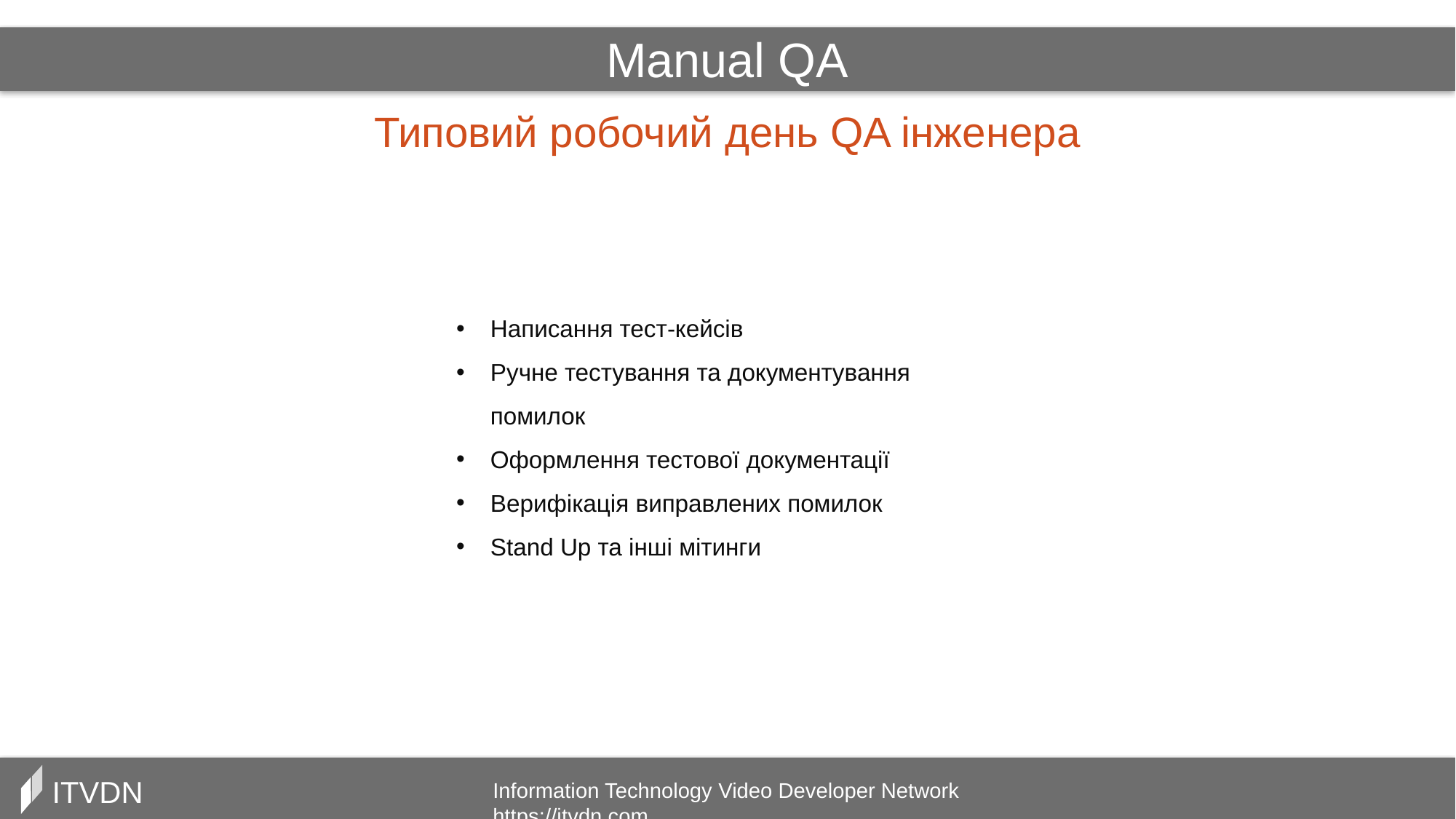

Manual QA
Типовий робочий день QA інженера

Написання тест-кейсів
Ручне тестування та документування помилок
Оформлення тестової документації
Верифікація виправлених помилок
Stand Up та інші мітинги

ITVDN
Information Technology Video Developer Network                                                       https://itvdn.com